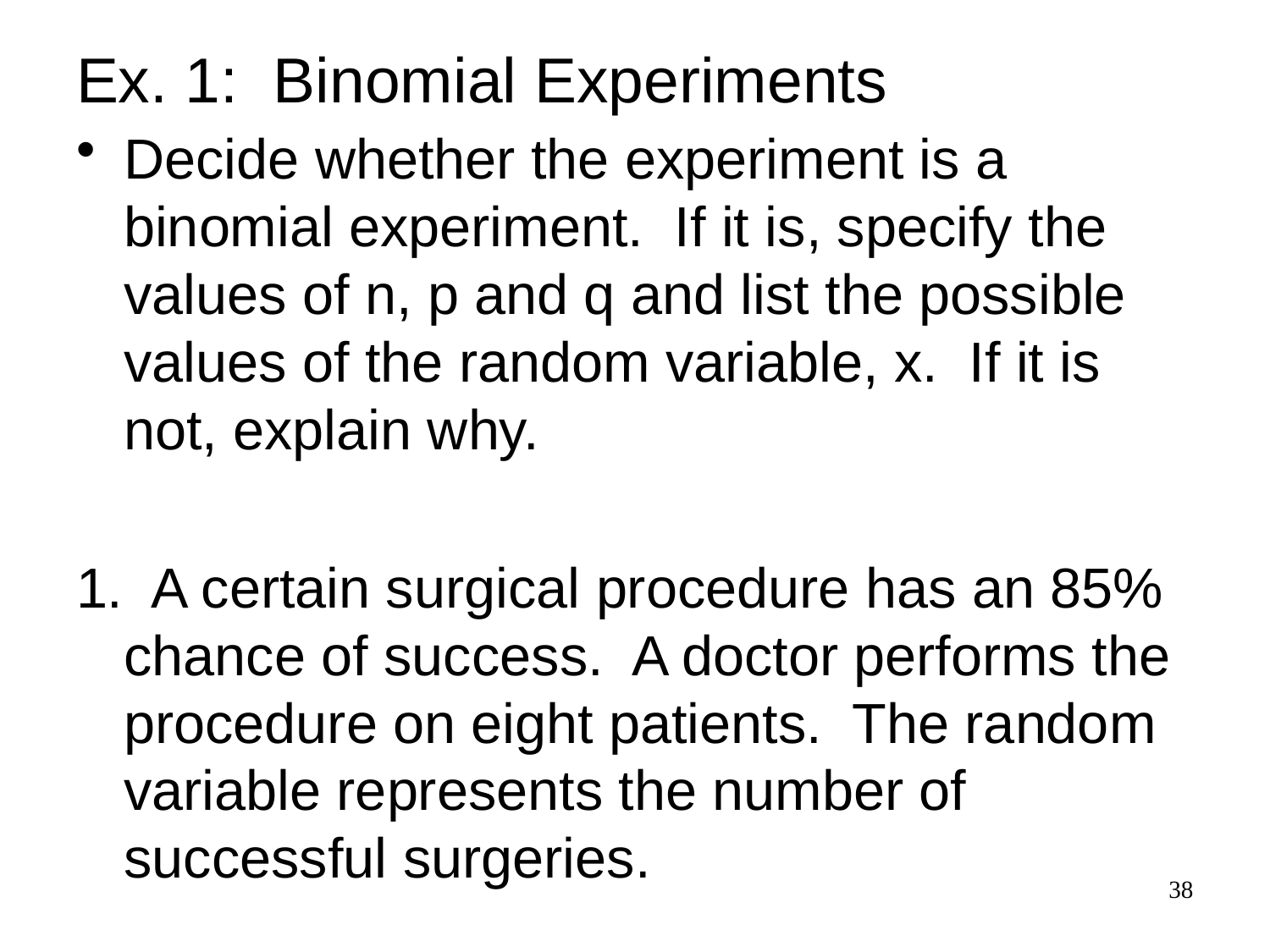

# Ex. 1:  Binomial Experiments
Decide whether the experiment is a binomial experiment.  If it is, specify the values of n, p and q and list the possible values of the random variable, x.  If it is not, explain why.

1.  A certain surgical procedure has an 85% chance of success.  A doctor performs the procedure on eight patients.  The random variable represents the number of successful surgeries.
38